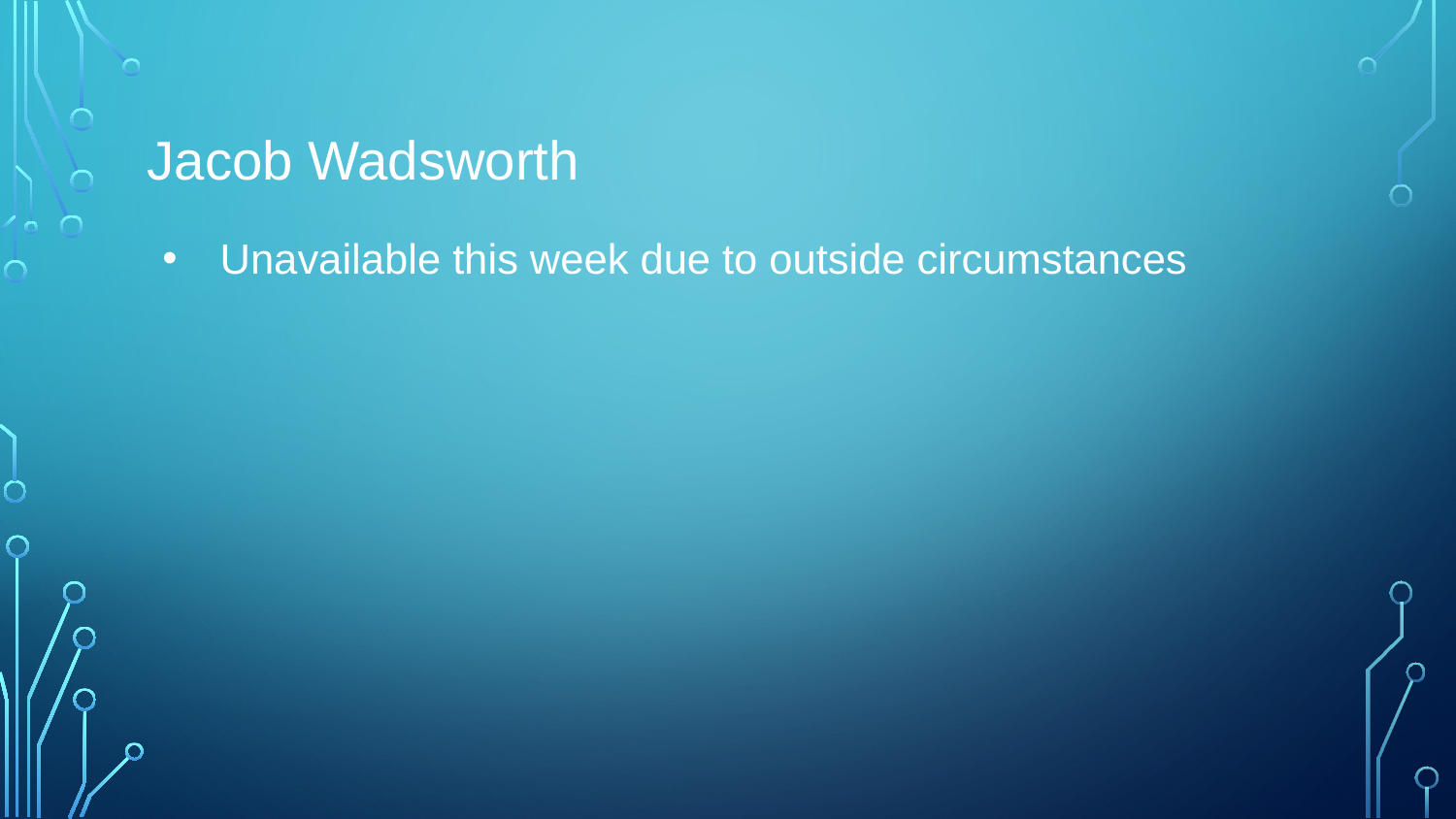

# Jacob Wadsworth
Unavailable this week due to outside circumstances